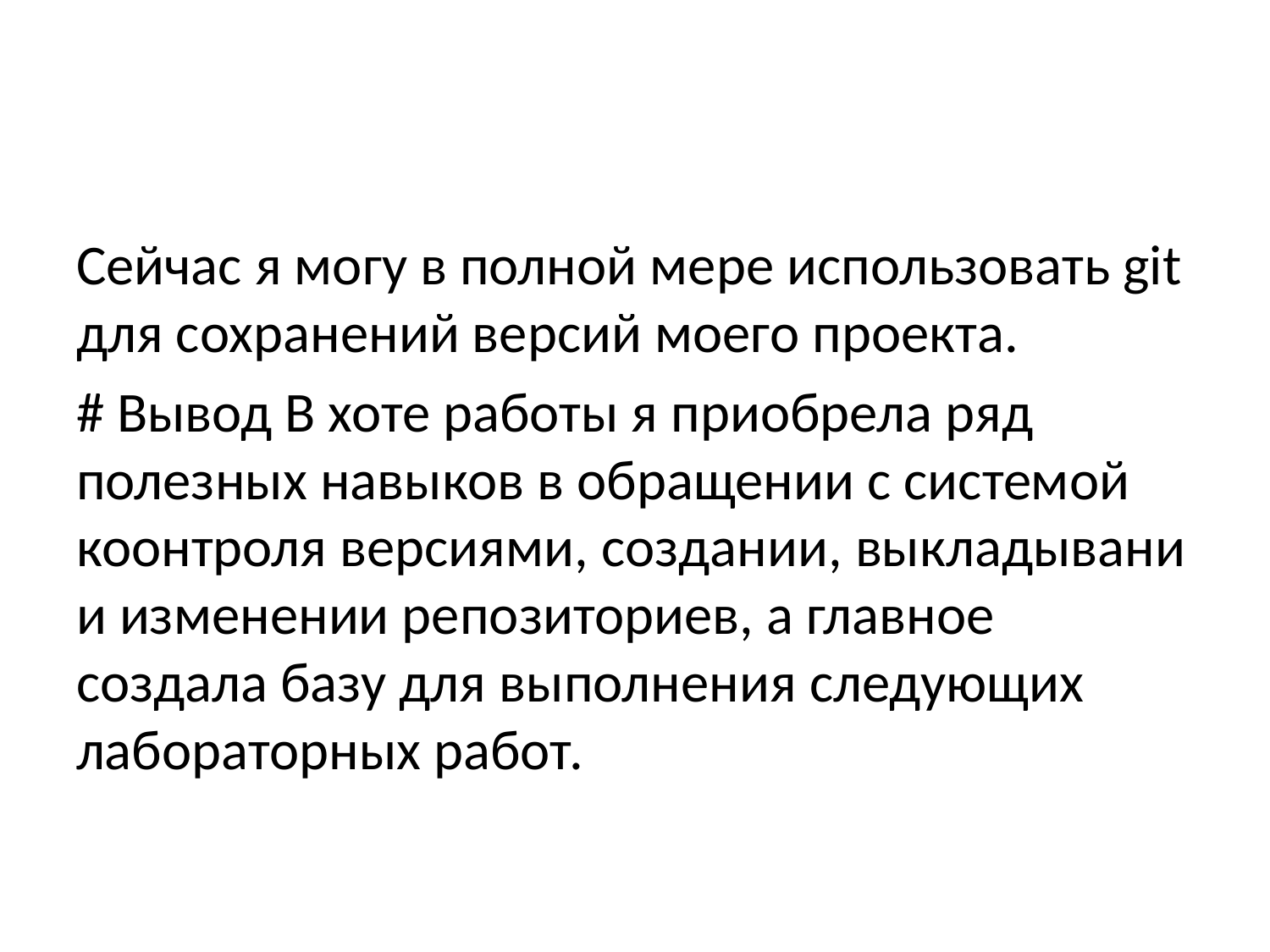

Сейчас я могу в полной мере использовать git для сохранений версий моего проекта.
# Вывод В хоте работы я приобрела ряд полезных навыков в обращении с системой коонтроля версиями, создании, выкладывани и изменении репозиториев, а главное создала базу для выполнения следующих лабораторных работ.